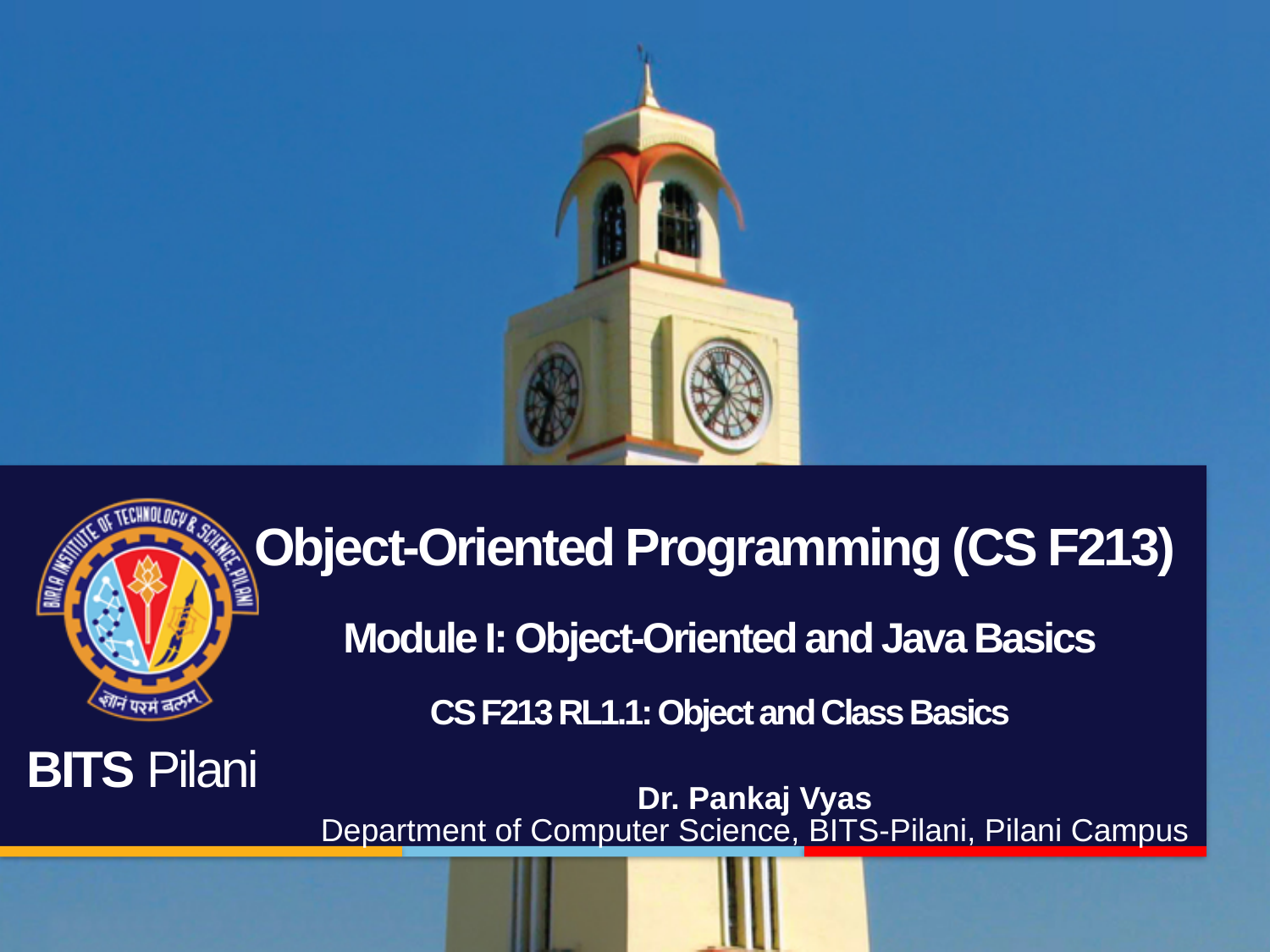

# Object-Oriented Programming (CS F213)
Module I: Object-Oriented and Java Basics
CS F213 RL1.1: Object and Class Basics

Dr. Pankaj Vyas
Department of Computer Science, BITS-Pilani, Pilani Campus